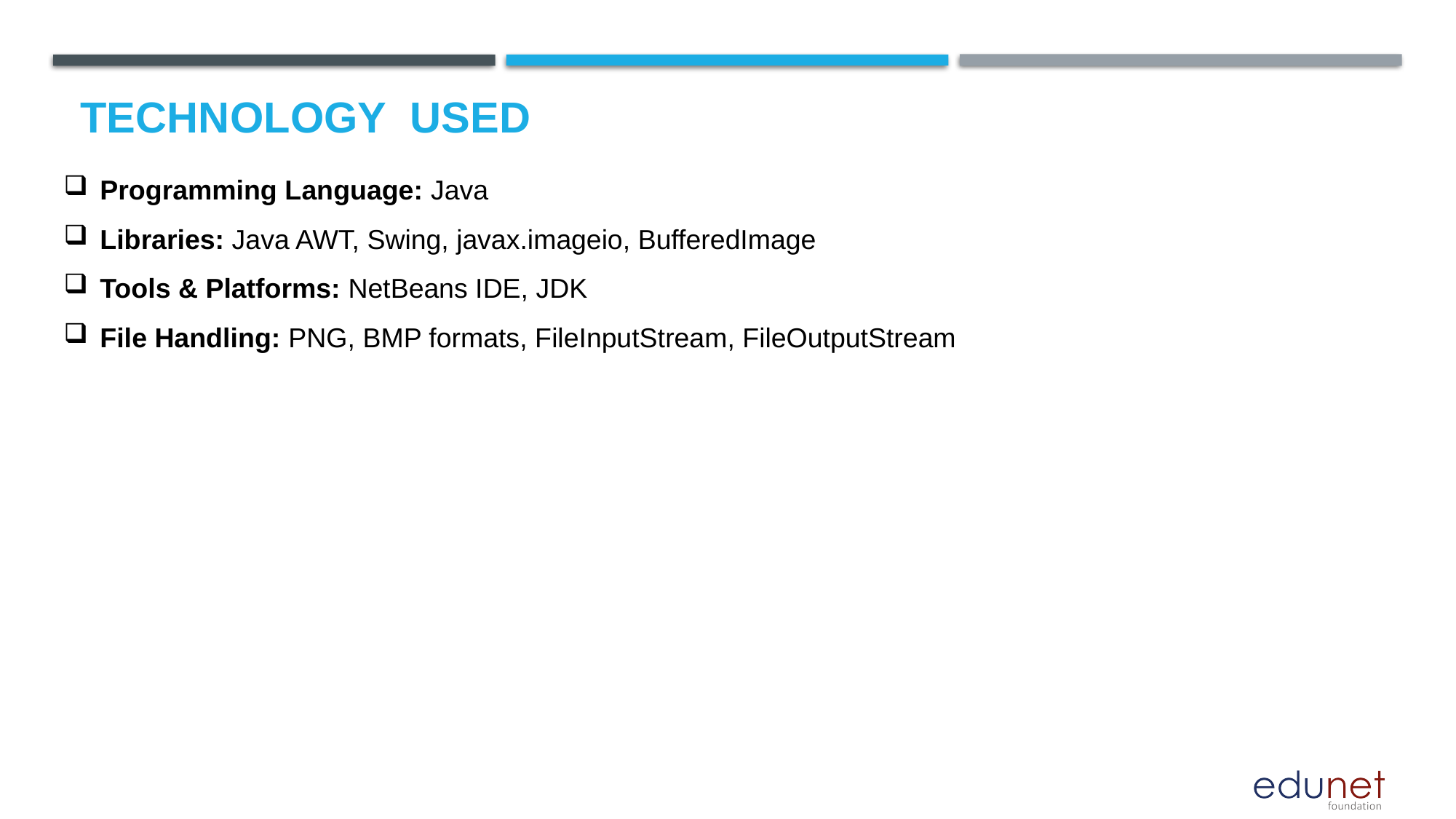

# Technology  used
Programming Language: Java
Libraries: Java AWT, Swing, javax.imageio, BufferedImage
Tools & Platforms: NetBeans IDE, JDK
File Handling: PNG, BMP formats, FileInputStream, FileOutputStream